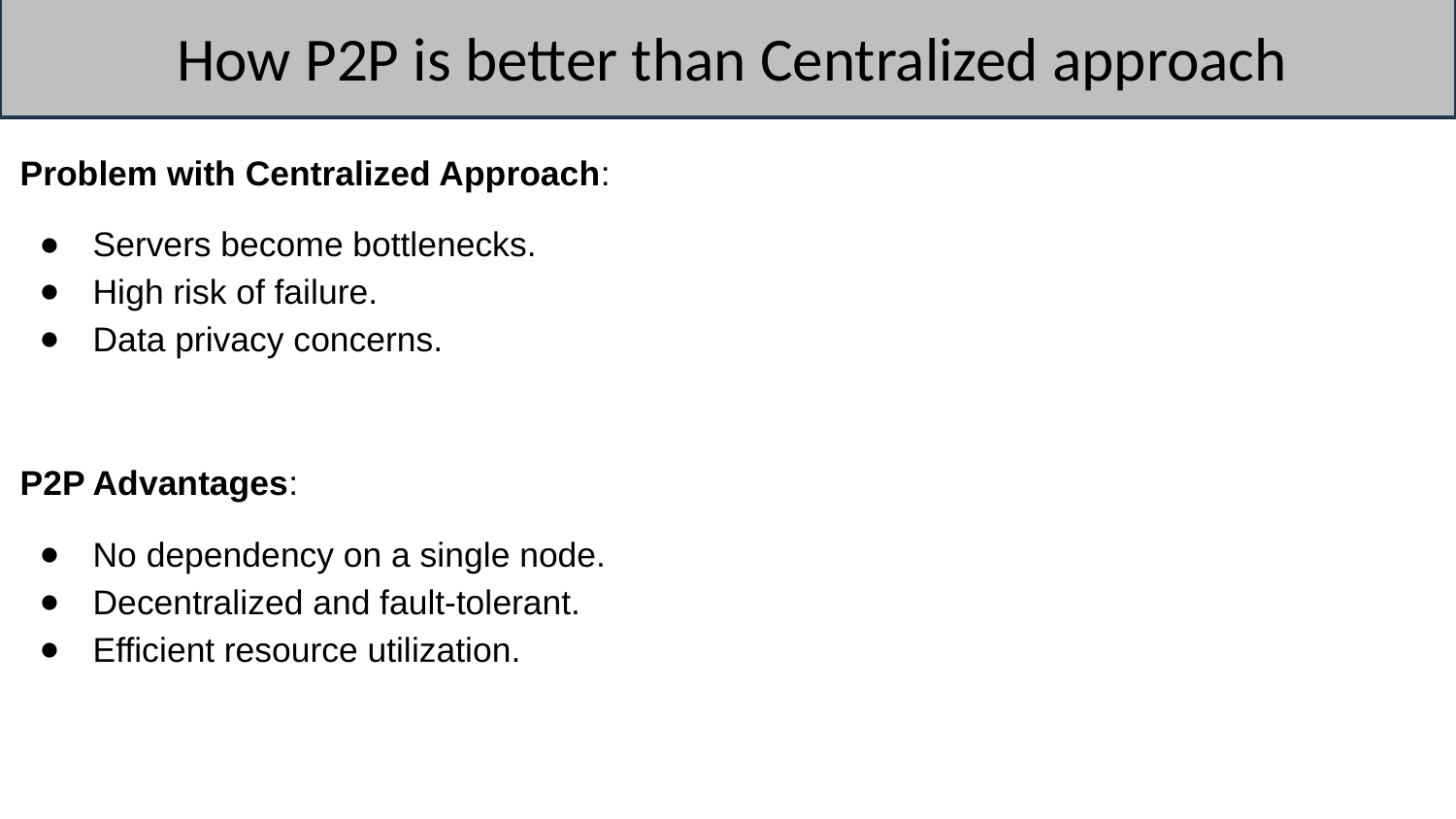

# How P2P is better than Centralized approach

Problem with Centralized Approach:
Servers become bottlenecks.
High risk of failure.
Data privacy concerns.

P2P Advantages:
No dependency on a single node.
Decentralized and fault-tolerant.
Efficient resource utilization.